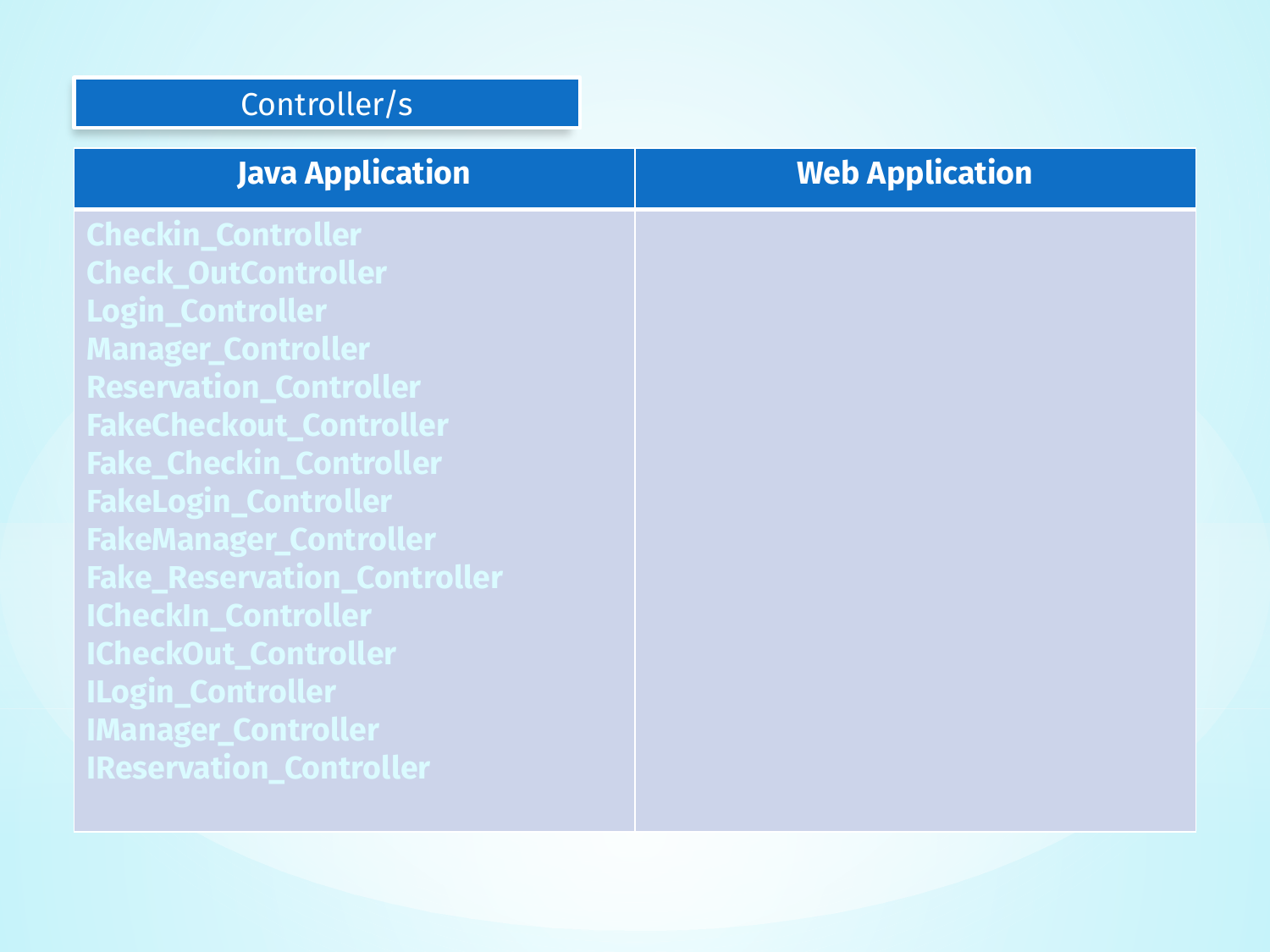

Controller/s
| Java Application | Web Application |
| --- | --- |
| Checkin\_Controller Check\_OutController Login\_Controller Manager\_Controller Reservation\_Controller FakeCheckout\_Controller Fake\_Checkin\_Controller FakeLogin\_Controller FakeManager\_Controller Fake\_Reservation\_Controller ICheckIn\_Controller ICheckOut\_Controller ILogin\_Controller IManager\_Controller IReservation\_Controller |  |